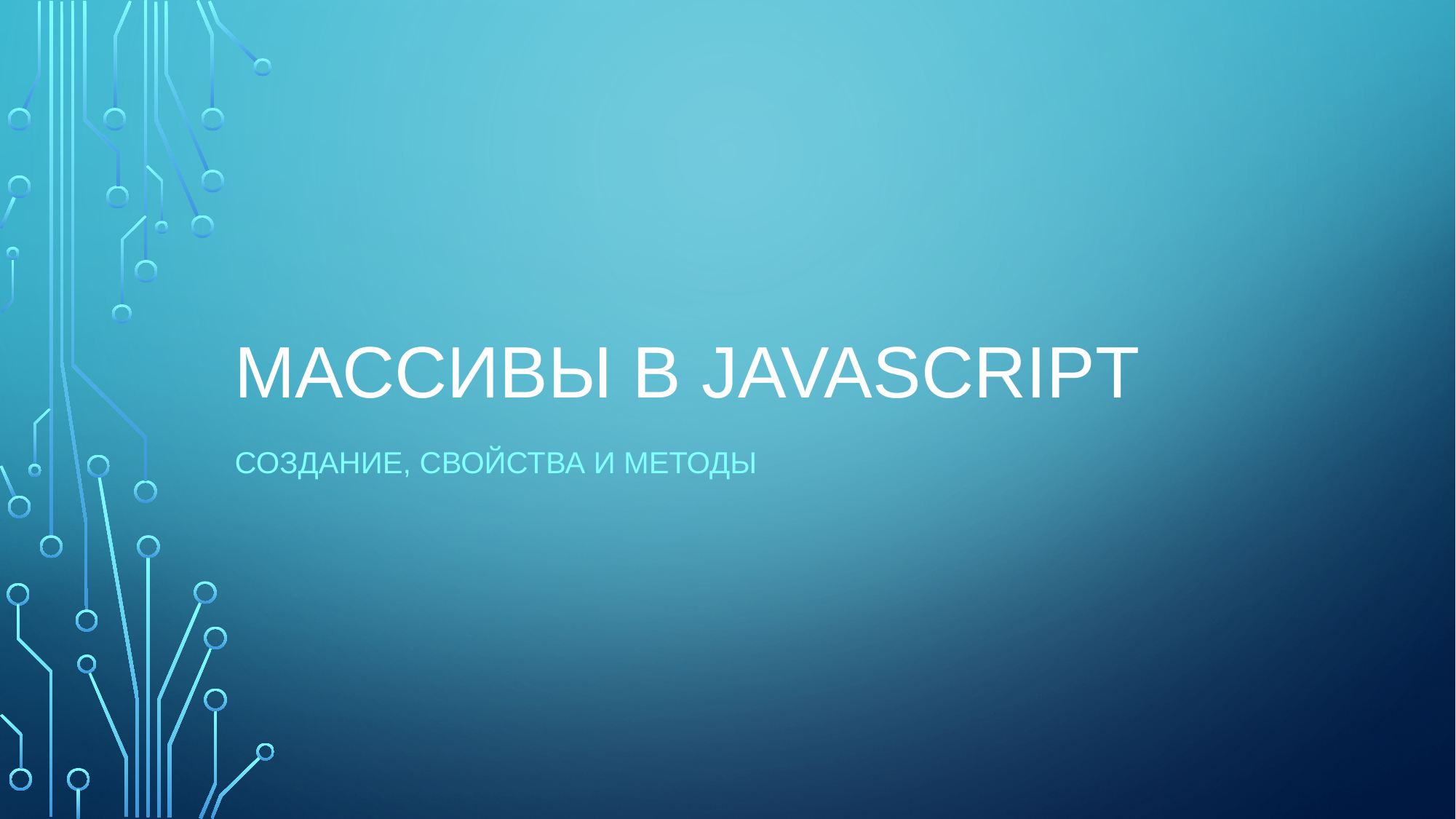

# Массивы в JavaScript
Создание, свойства и методы